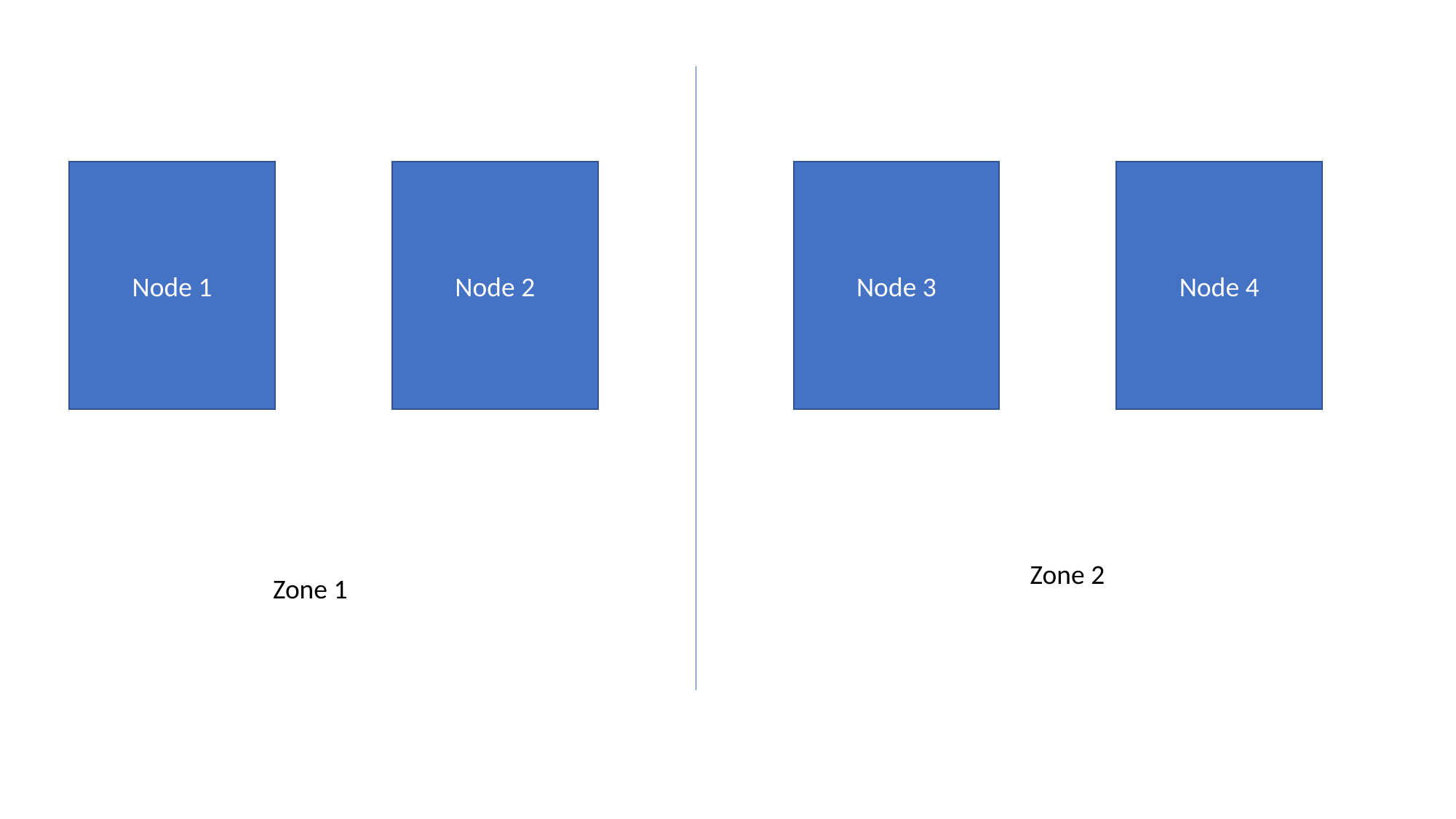

Node 1
Node 2
Node 3
Node 4
Zone 2
Zone 1